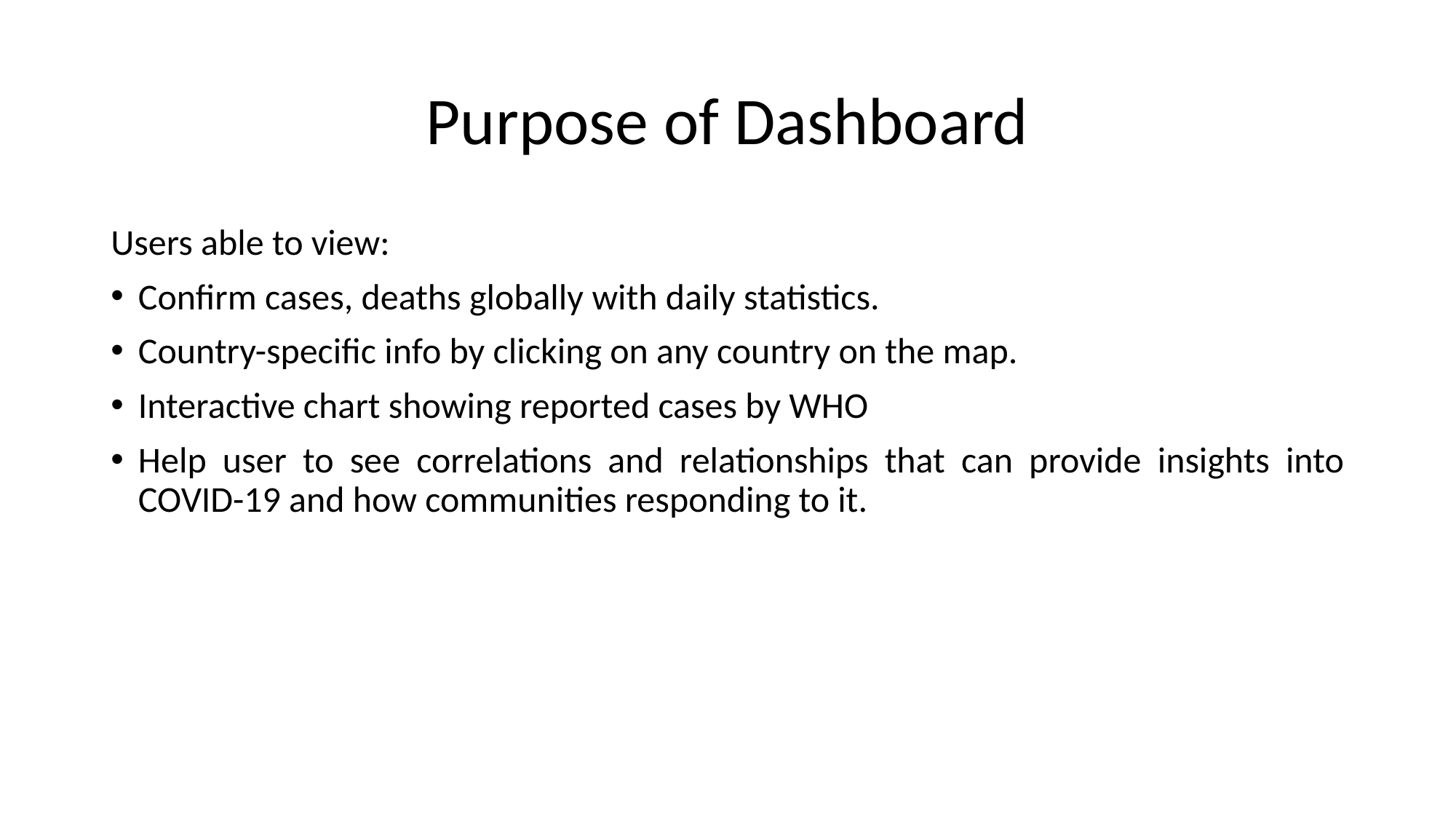

# Purpose of Dashboard
Users able to view:
Confirm cases, deaths globally with daily statistics.
Country-specific info by clicking on any country on the map.
Interactive chart showing reported cases by WHO
Help user to see correlations and relationships that can provide insights into COVID-19 and how communities responding to it.